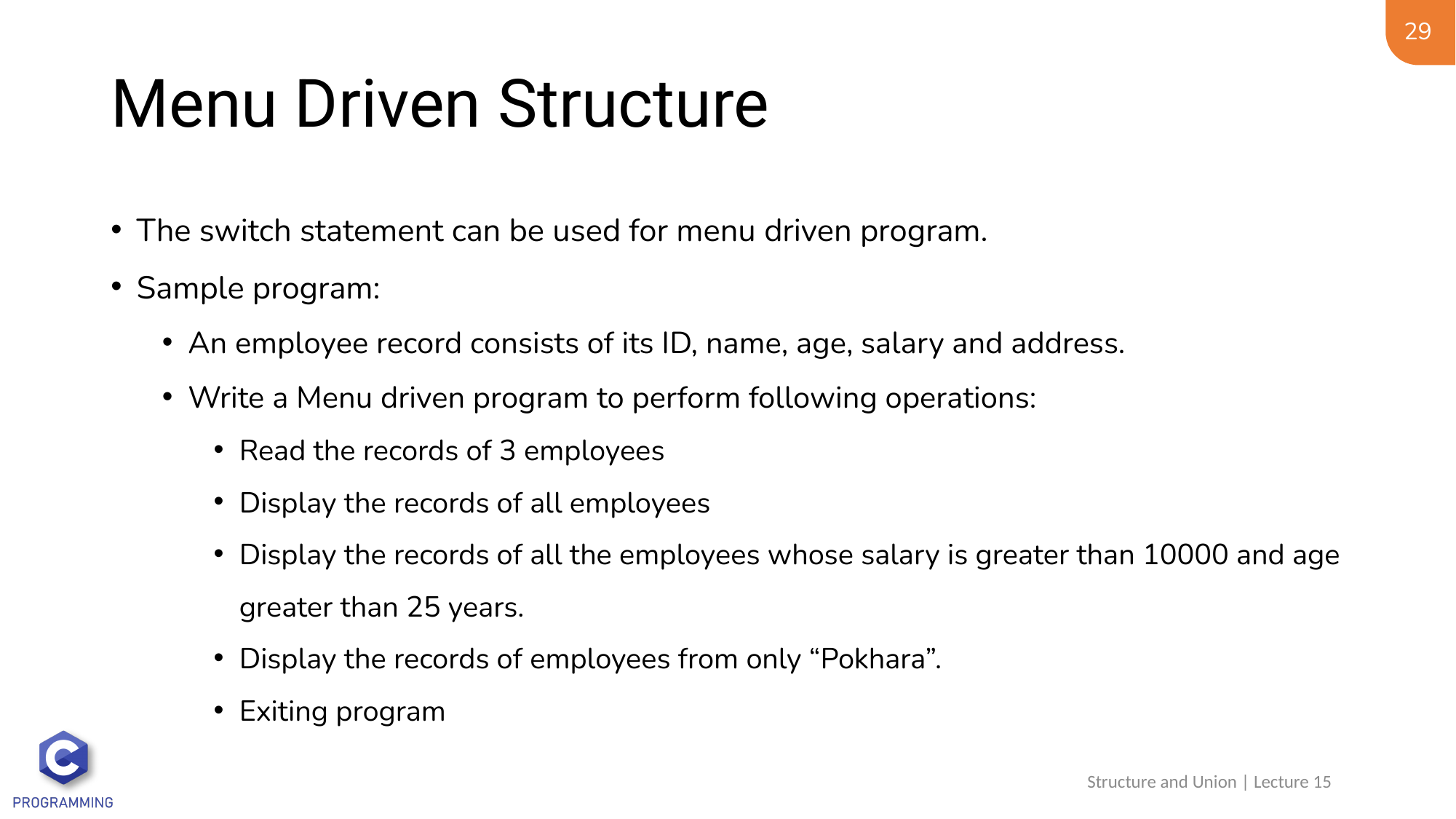

29
# Menu Driven Structure
The switch statement can be used for menu driven program.
Sample program:
An employee record consists of its ID, name, age, salary and address.
Write a Menu driven program to perform following operations:
Read the records of 3 employees
Display the records of all employees
Display the records of all the employees whose salary is greater than 10000 and age greater than 25 years.
Display the records of employees from only “Pokhara”.
Exiting program

Structure and Union | Lecture 15